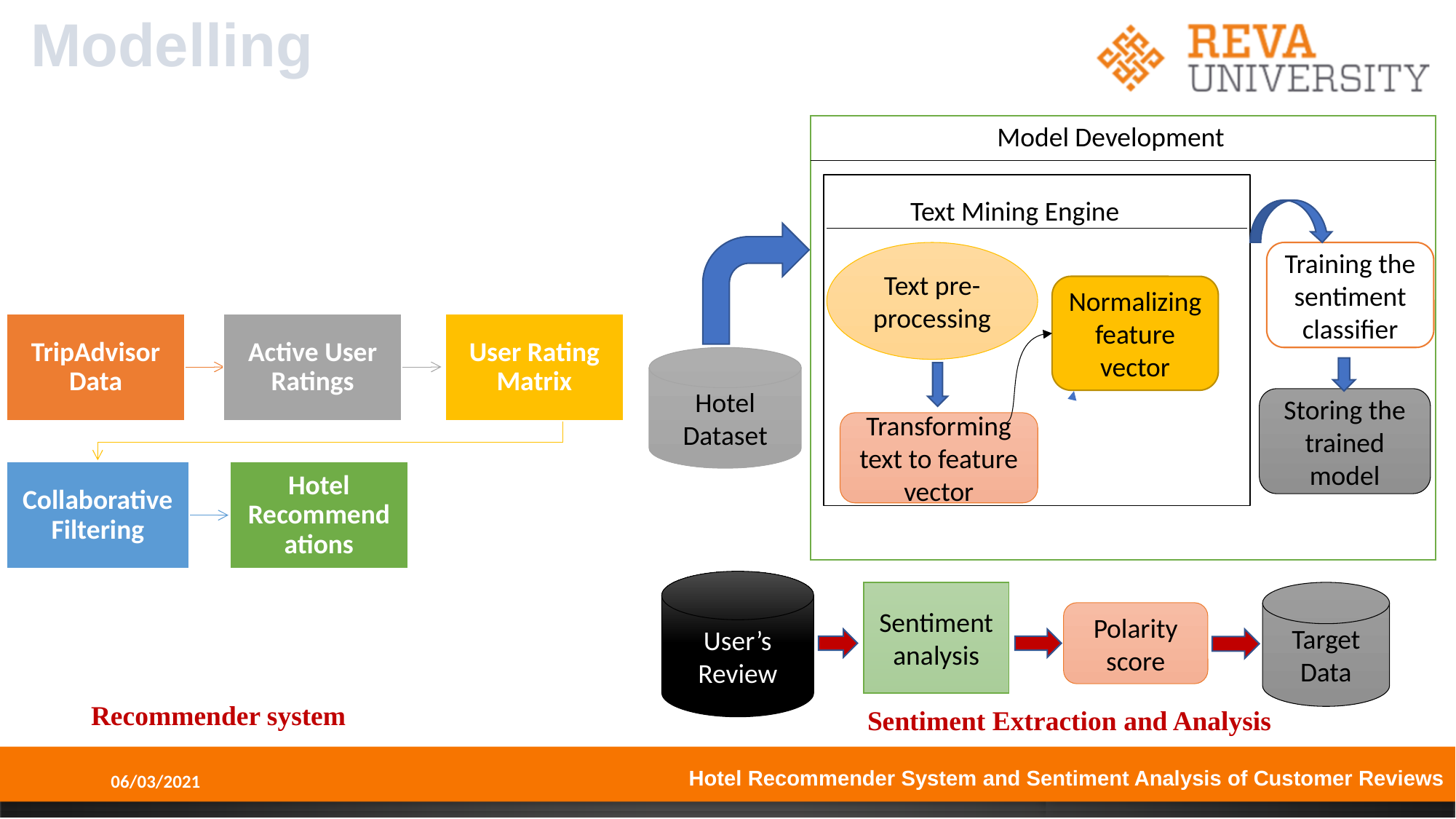

# Modelling
Model Development

Text Mining Engine

Text pre-processing
Training the sentiment classifier

TripAdvisor Data

Active User Ratings

User Rating Matrix

Collaborative Filtering
Hotel Recommendations
User Ratings
Active User Ra
Normalizing feature vector
Hotel Dataset

Storing the trained model
Transforming text to feature vector
User’s Review
Sentiment analysis
Target Data
Polarity score

Recommender system
Sentiment Extraction and Analysis
06/03/2021
Hotel Recommender System and Sentiment Analysis of Customer Reviews